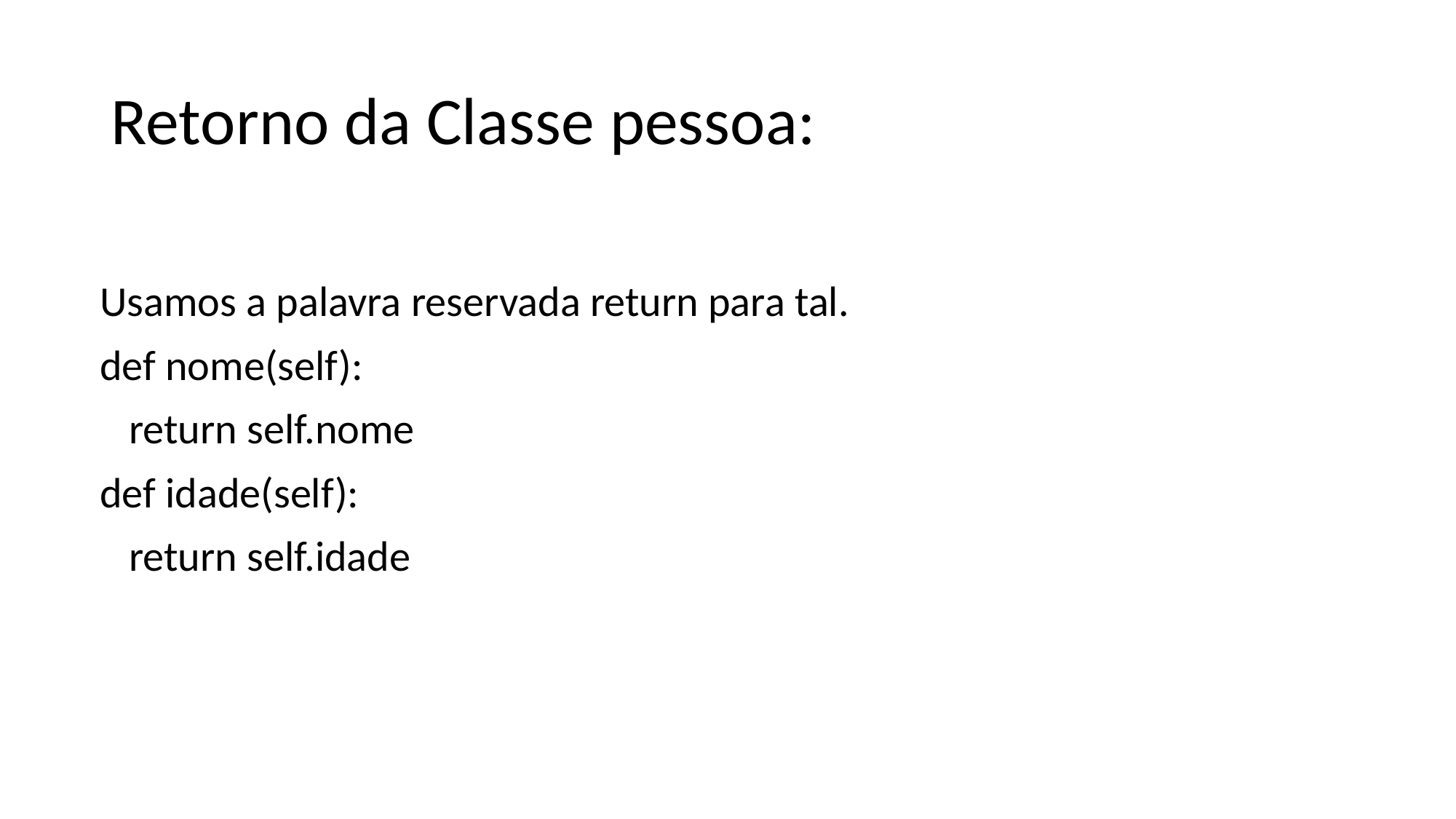

# Retorno da Classe pessoa:
Usamos a palavra reservada return para tal.
def nome(self):
   return self.nome
def idade(self):
   return self.idade